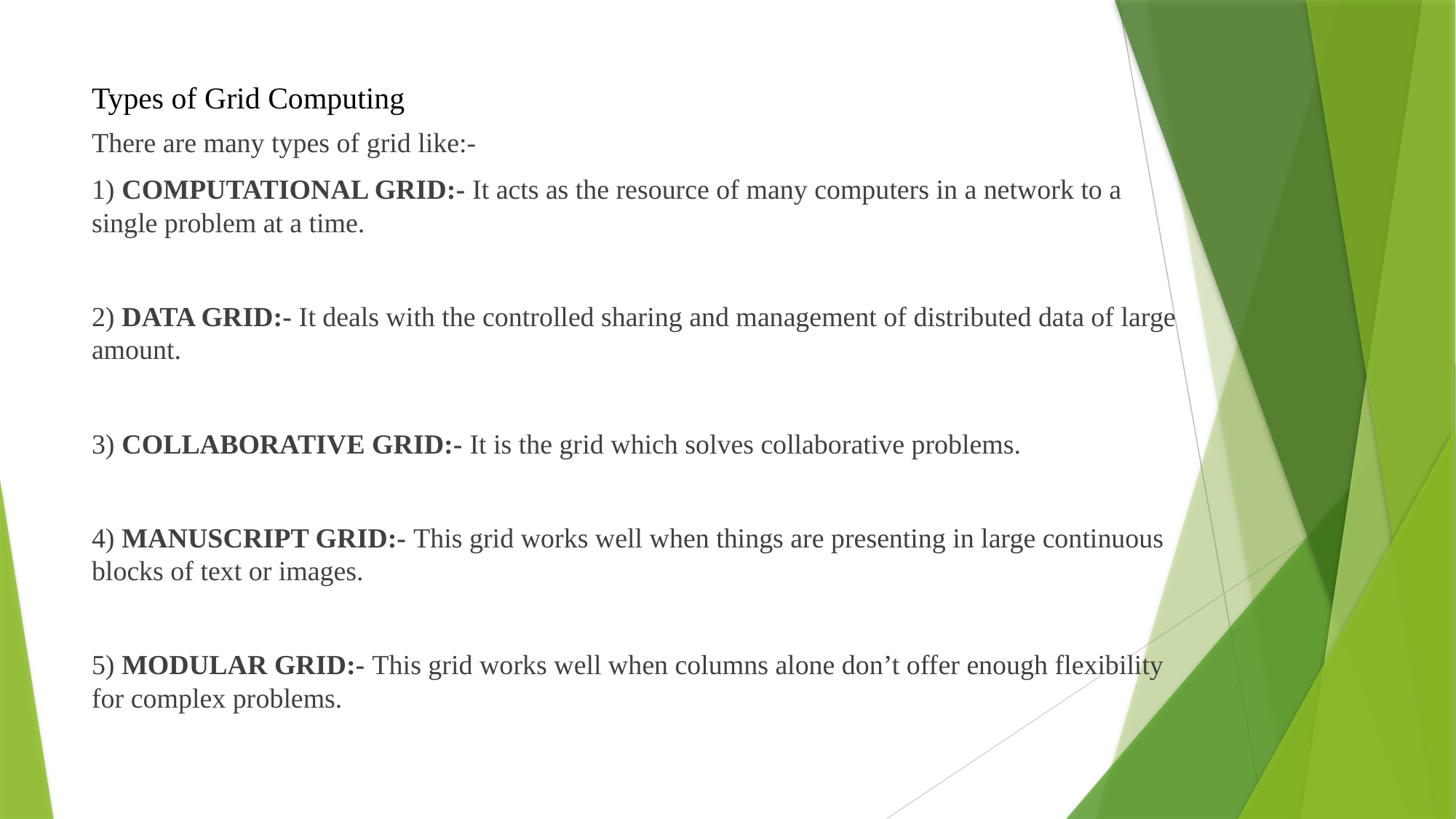

# Types of Grid Computing
There are many types of grid like:-
1) COMPUTATIONAL GRID:- It acts as the resource of many computers in a network to a single problem at a time.

2) DATA GRID:- It deals with the controlled sharing and management of distributed data of large amount.

3) COLLABORATIVE GRID:- It is the grid which solves collaborative problems.

4) MANUSCRIPT GRID:- This grid works well when things are presenting in large continuous blocks of text or images.

5) MODULAR GRID:- This grid works well when columns alone don’t offer enough flexibility for complex problems.